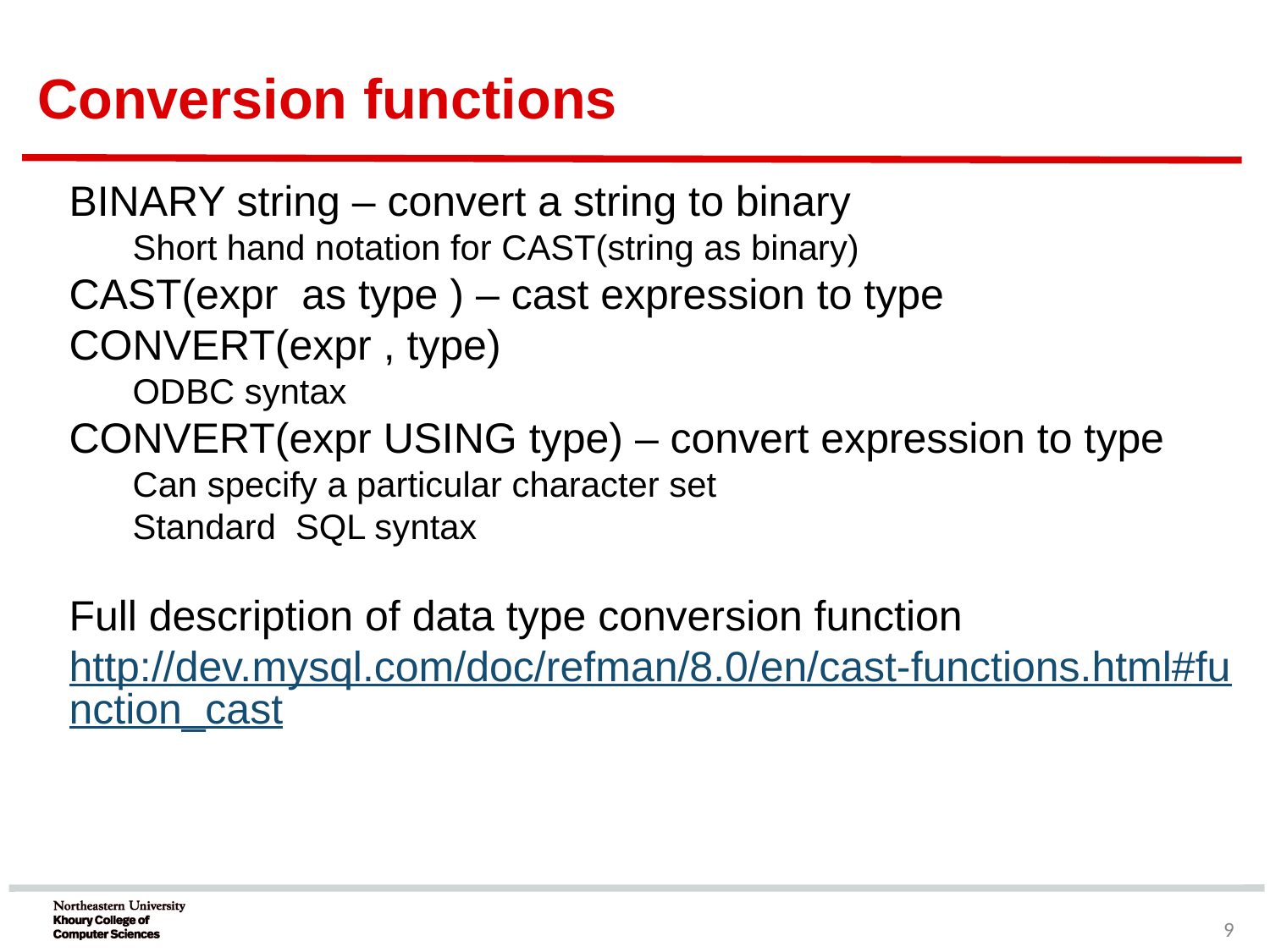

# Conversion functions
BINARY string – convert a string to binary
Short hand notation for CAST(string as binary)
CAST(expr  as type ) – cast expression to type
CONVERT(expr , type)
ODBC syntax
CONVERT(expr USING type) – convert expression to type
Can specify a particular character set
Standard  SQL syntax

Full description of data type conversion function
http://dev.mysql.com/doc/refman/8.0/en/cast-functions.html#function_cast